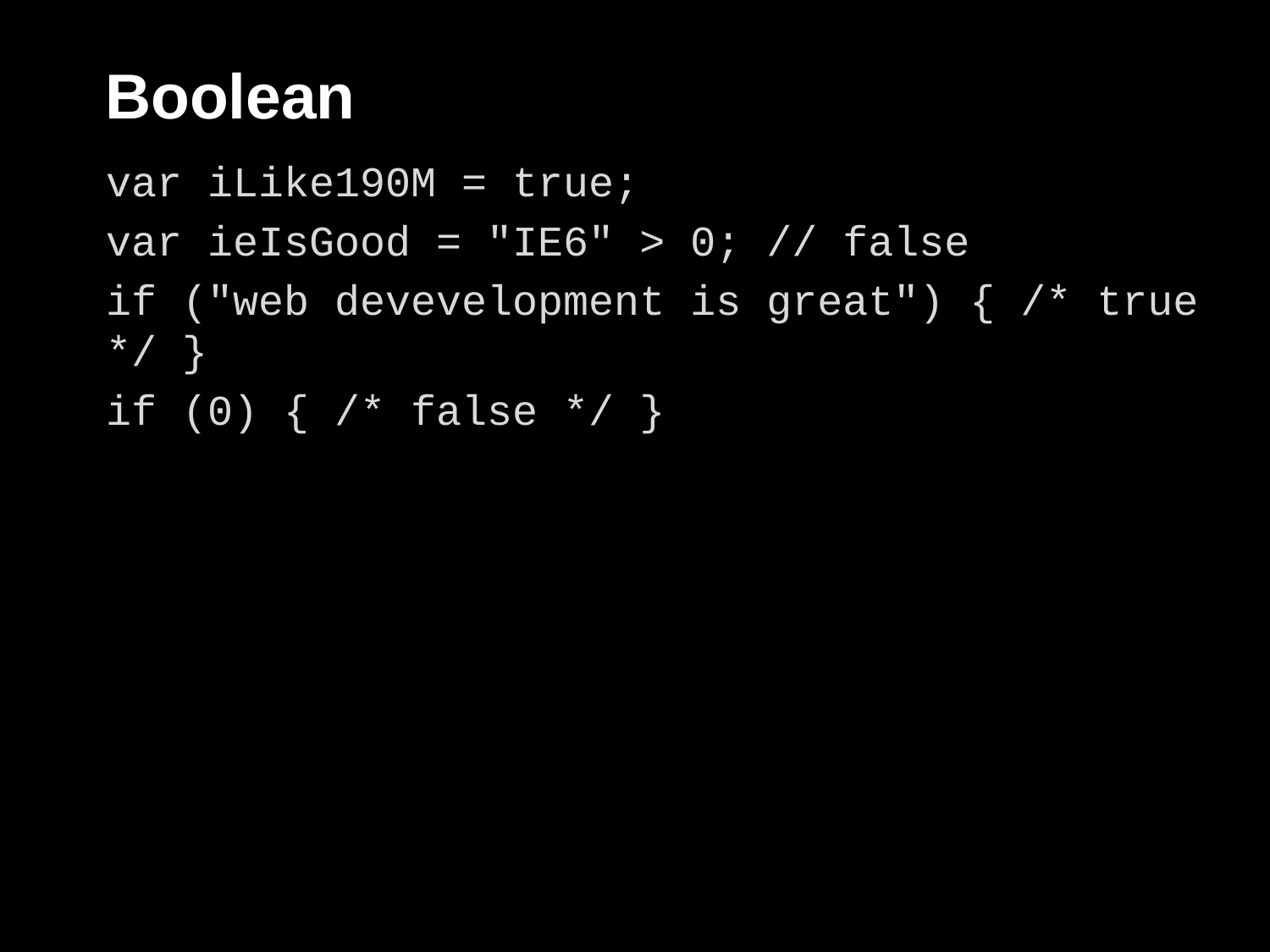

# Boolean
var iLike190M = true;
var ieIsGood = "IE6" > 0; // false
if ("web devevelopment is great") { /* true */ }
if (0) { /* false */ }